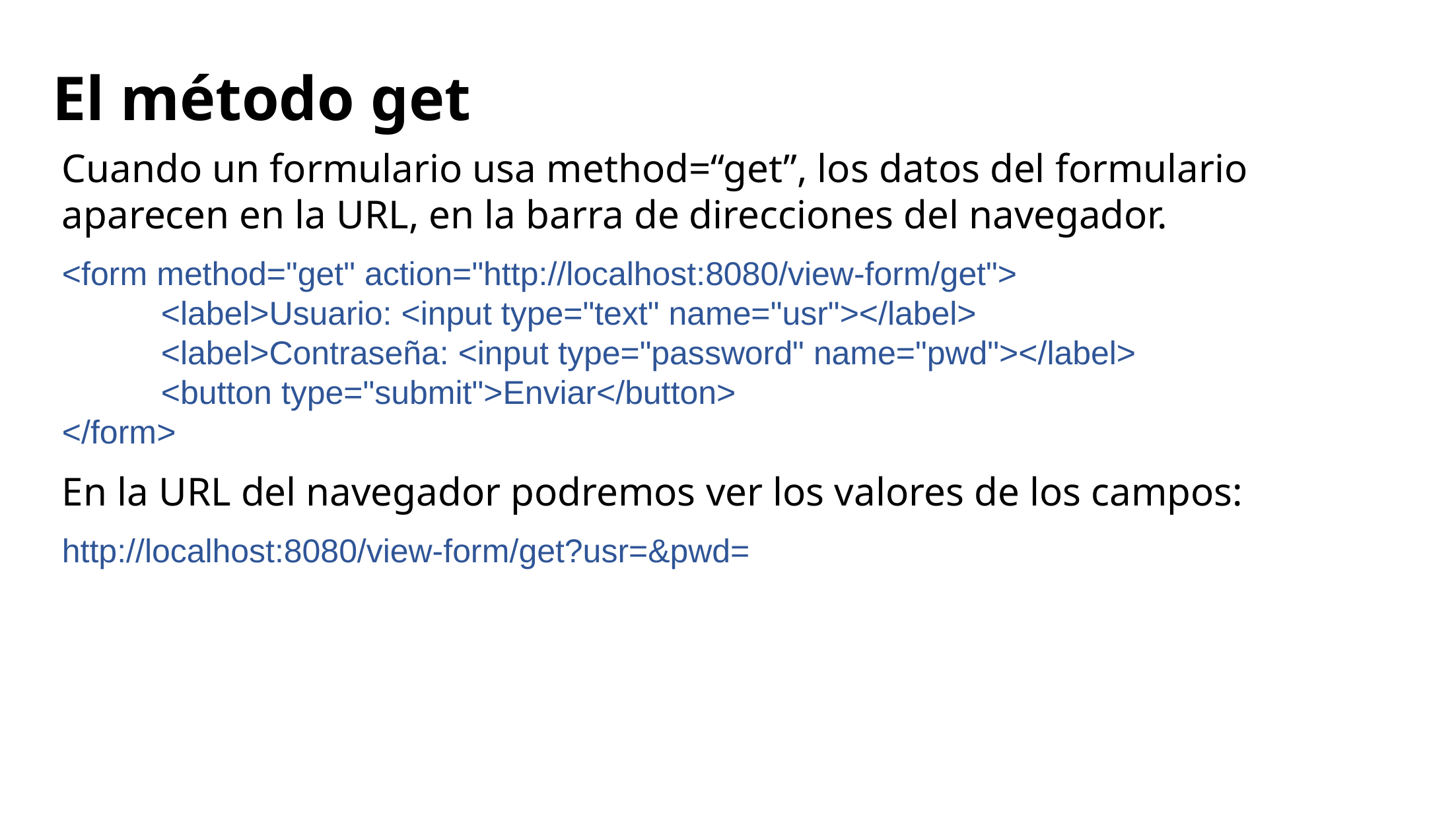

# El método get
Cuando un formulario usa method=“get”, los datos del formulario aparecen en la URL, en la barra de direcciones del navegador.
<form method="get" action="http://localhost:8080/view-form/get">
	<label>Usuario: <input type="text" name="usr"></label>
	<label>Contraseña: <input type="password" name="pwd"></label>
	<button type="submit">Enviar</button>
</form>
En la URL del navegador podremos ver los valores de los campos:
http://localhost:8080/view-form/get?usr=&pwd=